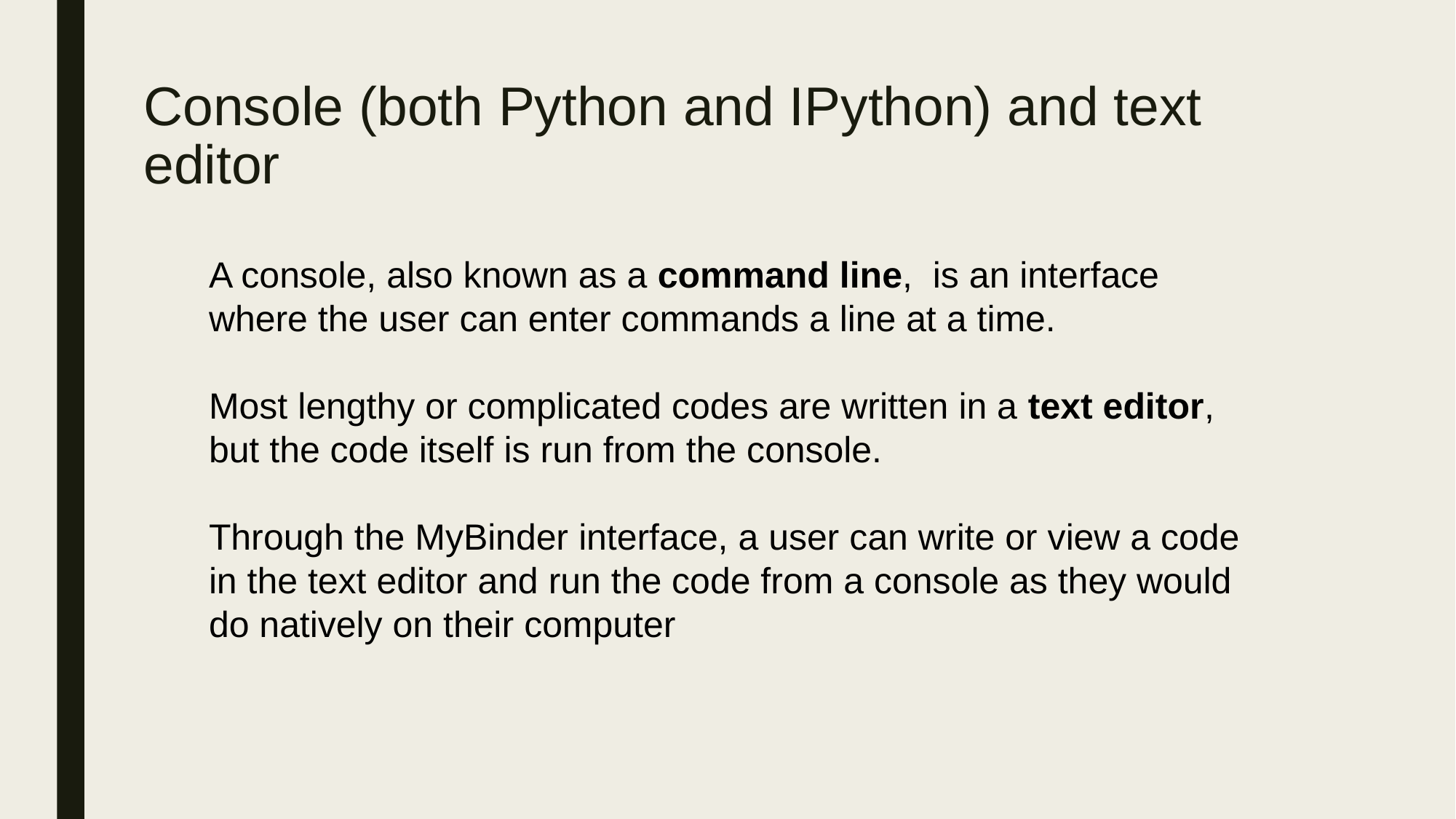

# Console (both Python and IPython) and text editor
A console, also known as a command line,  is an interface where the user can enter commands a line at a time.

Most lengthy or complicated codes are written in a text editor, but the code itself is run from the console.

Through the MyBinder interface, a user can write or view a code in the text editor and run the code from a console as they would do natively on their computer